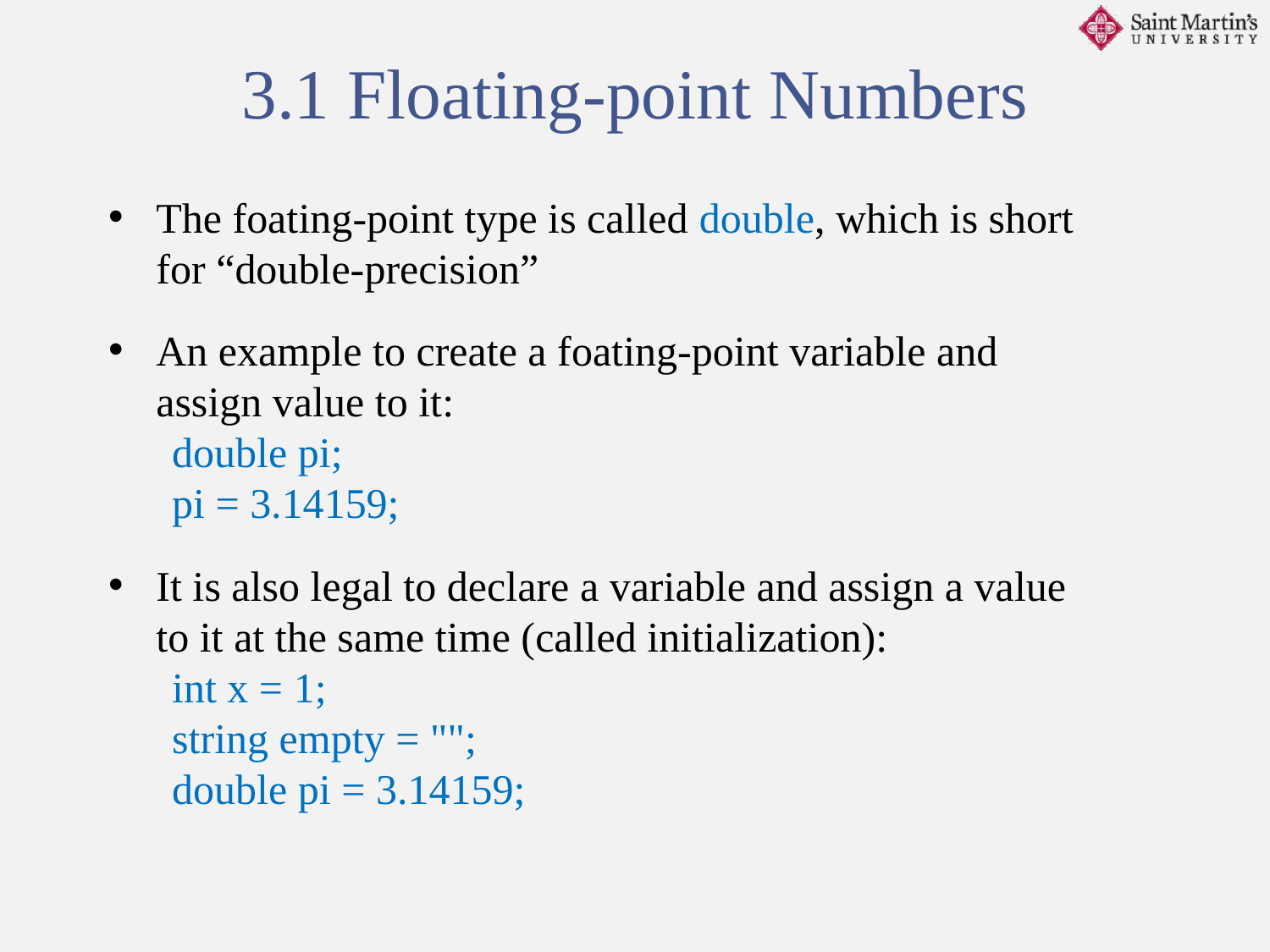

3.1 Floating-point Numbers
The foating-point type is called double, which is short for “double-precision”
An example to create a foating-point variable and assign value to it:
double pi;
pi = 3.14159;
It is also legal to declare a variable and assign a value to it at the same time (called initialization):
int x = 1;
string empty = "";
double pi = 3.14159;